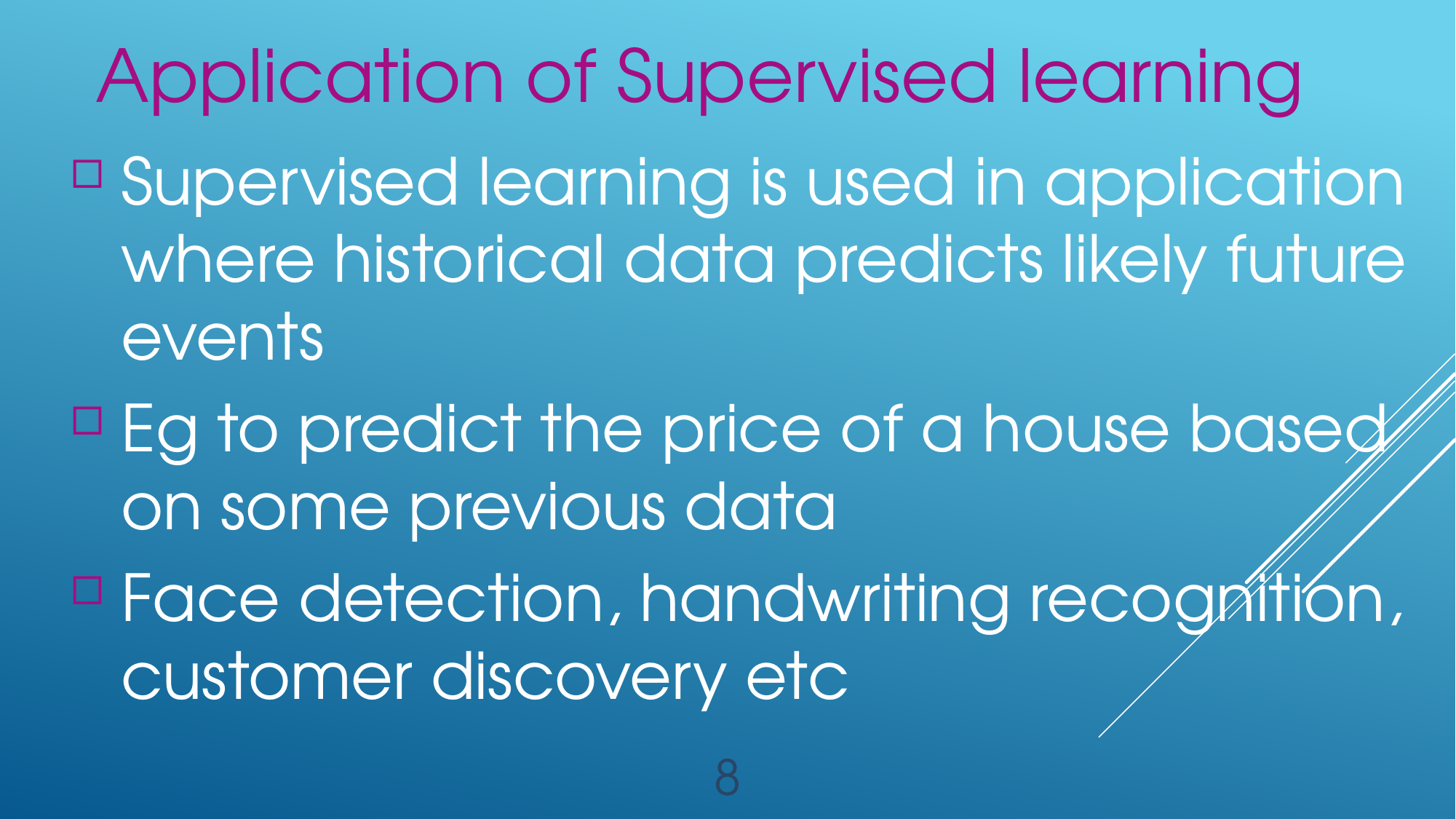

Application of Supervised learning
Supervised learning is used in application where historical data predicts likely future events
Eg to predict the price of a house based on some previous data
Face detection, handwriting recognition, customer discovery etc
8